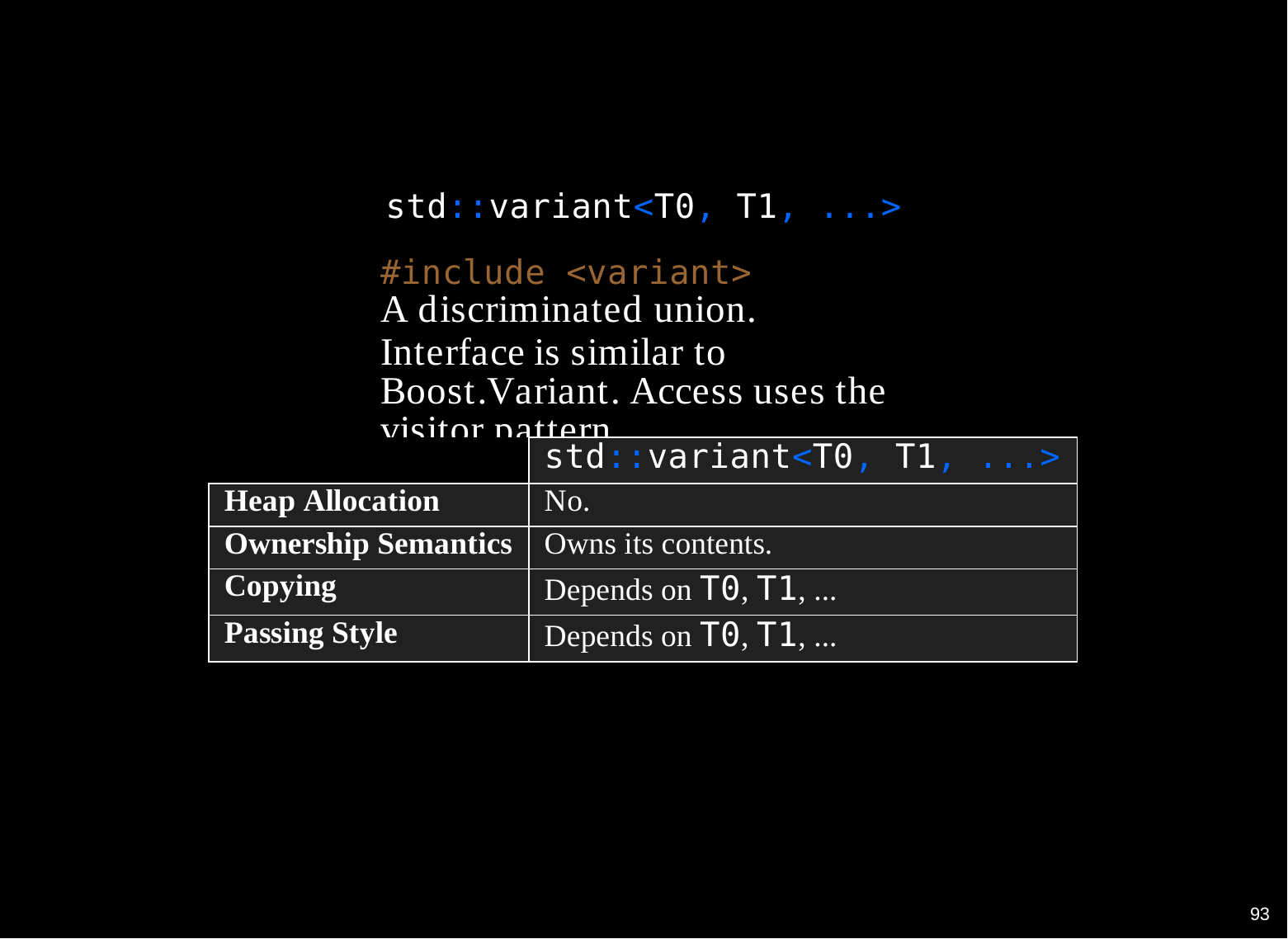

std::variant<T0,
T1, ...>
#include <variant>
A discriminated union.
Interface is similar to Boost.Variant. Access uses the visitor pattern.
|  | std::variant<T0, T1, ...> |
| --- | --- |
| Heap Allocation | No. |
| Ownership Semantics | Owns its contents. |
| Copying | Depends on T0, T1, ... |
| Passing Style | Depends on T0, T1, ... |

93